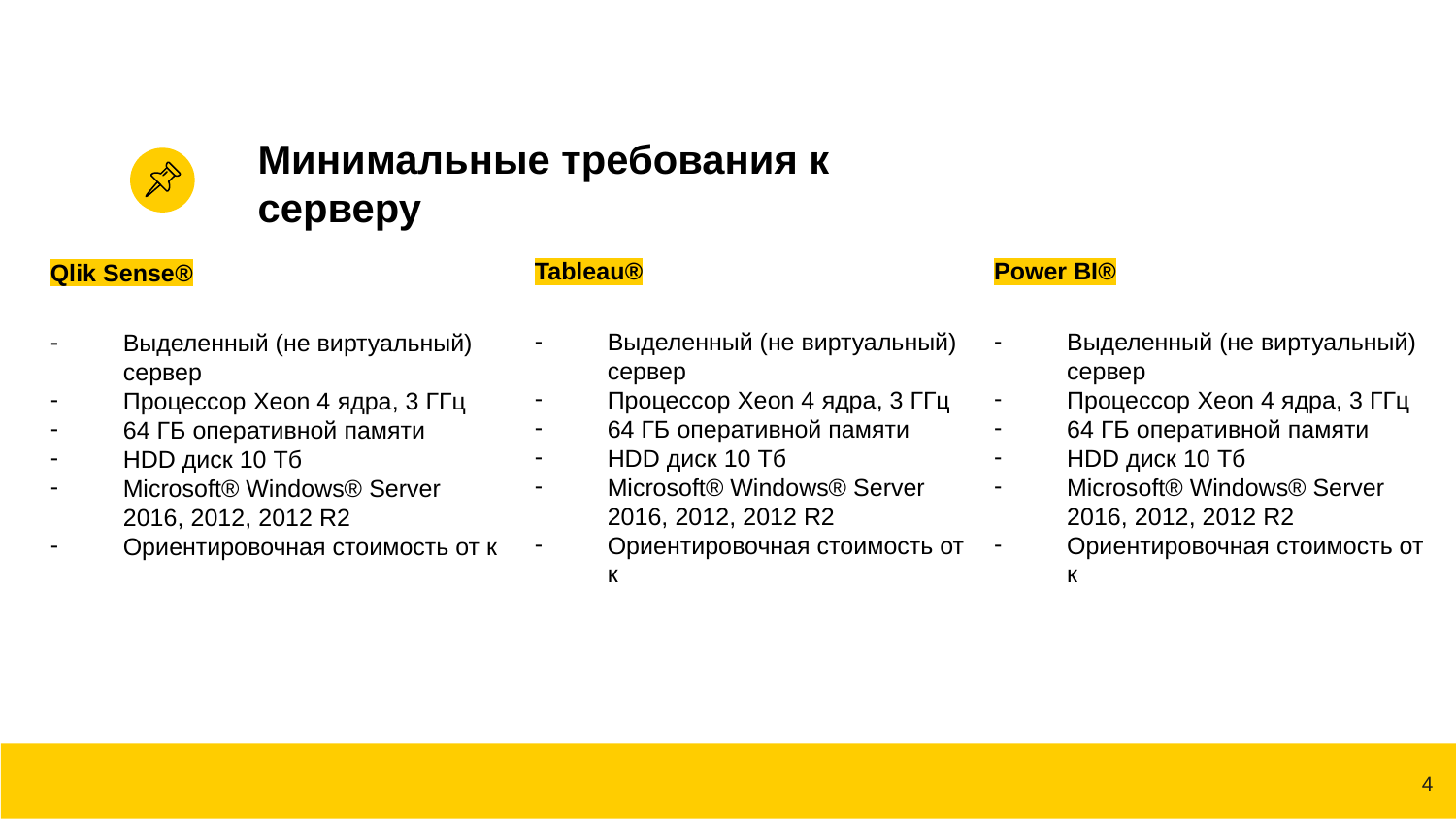

# Минимальные требования к серверу

Tableau®

Выделенный (не виртуальный) сервер
Процессор Xeon 4 ядра, 3 ГГц
64 ГБ оперативной памяти
HDD диск 10 Тб
Microsoft® Windows® Server 2016, 2012, 2012 R2
Ориентировочная стоимость от к
Power BI®

Выделенный (не виртуальный) сервер
Процессор Xeon 4 ядра, 3 ГГц
64 ГБ оперативной памяти
HDD диск 10 Тб
Microsoft® Windows® Server 2016, 2012, 2012 R2
Ориентировочная стоимость от к
Qlik Sense®

Выделенный (не виртуальный) сервер
Процессор Xeon 4 ядра, 3 ГГц
64 ГБ оперативной памяти
HDD диск 10 Тб
Microsoft® Windows® Server 2016, 2012, 2012 R2
Ориентировочная стоимость от к

4